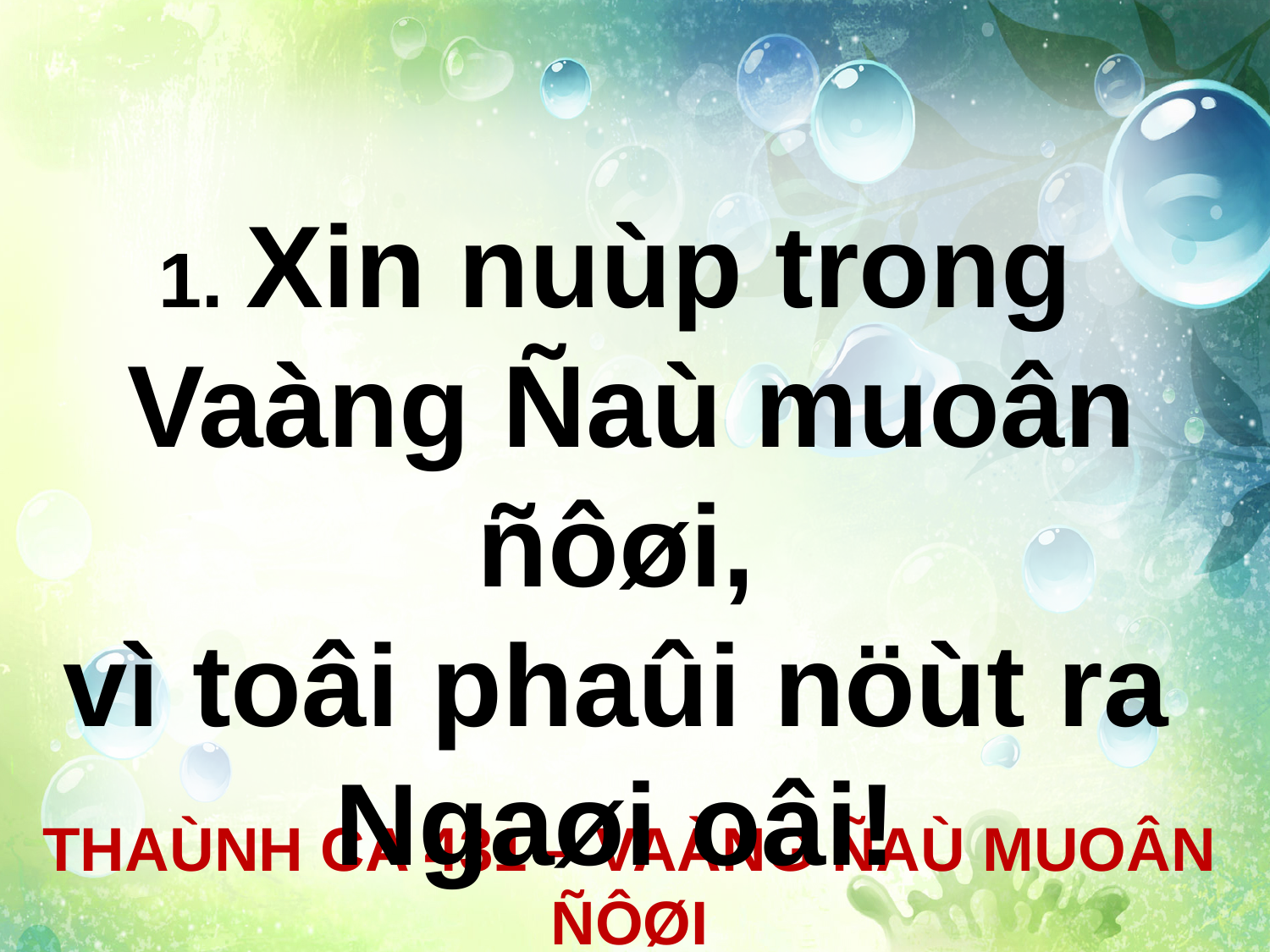

1. Xin nuùp trong
Vaàng Ñaù muoân ñôøi,
vì toâi phaûi nöùt ra
Ngaøi oâi!
THAÙNH CA 431 – VAÀNG ÑAÙ MUOÂN ÑÔØI